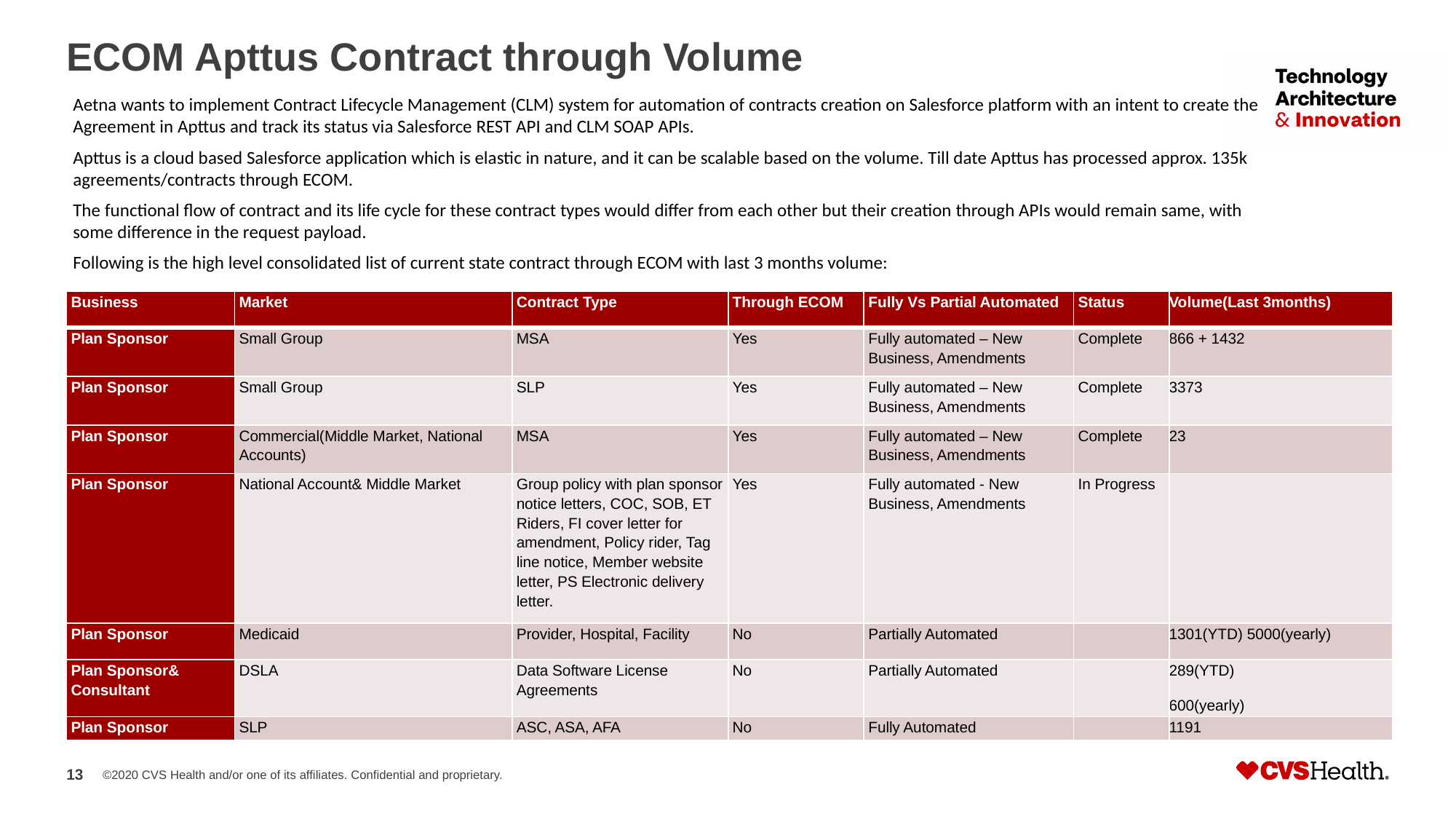

# ECOM Apttus Contract through Volume
Aetna wants to implement Contract Lifecycle Management (CLM) system for automation of contracts creation on Salesforce platform with an intent to create the Agreement in Apttus and track its status via Salesforce REST API and CLM SOAP APIs.
Apttus is a cloud based Salesforce application which is elastic in nature, and it can be scalable based on the volume. Till date Apttus has processed approx. 135k agreements/contracts through ECOM.
The functional flow of contract and its life cycle for these contract types would differ from each other but their creation through APIs would remain same, with some difference in the request payload.
Following is the high level consolidated list of current state contract through ECOM with last 3 months volume:
| Business | Market | Contract Type | Through ECOM | Fully Vs Partial Automated | Status | Volume(Last 3months) |
| --- | --- | --- | --- | --- | --- | --- |
| Plan Sponsor | Small Group | MSA | Yes | Fully automated – New Business, Amendments | Complete | 866 + 1432 |
| Plan Sponsor | Small Group | SLP | Yes | Fully automated – New Business, Amendments | Complete | 3373 |
| Plan Sponsor | Commercial(Middle Market, National Accounts) | MSA | Yes | Fully automated – New Business, Amendments | Complete | 23 |
| Plan Sponsor | National Account& Middle Market | Group policy with plan sponsor notice letters, COC, SOB, ET Riders, FI cover letter for amendment, Policy rider, Tag line notice, Member website letter, PS Electronic delivery letter. | Yes | Fully automated - New Business, Amendments | In Progress |  |
| Plan Sponsor | Medicaid | Provider, Hospital, Facility | No | Partially Automated |  | 1301(YTD) 5000(yearly) |
| Plan Sponsor& Consultant | DSLA | Data Software License Agreements | No | Partially Automated |  | 289(YTD) 600(yearly) |
| Plan Sponsor | SLP | ASC, ASA, AFA | No | Fully Automated |  | 1191 |